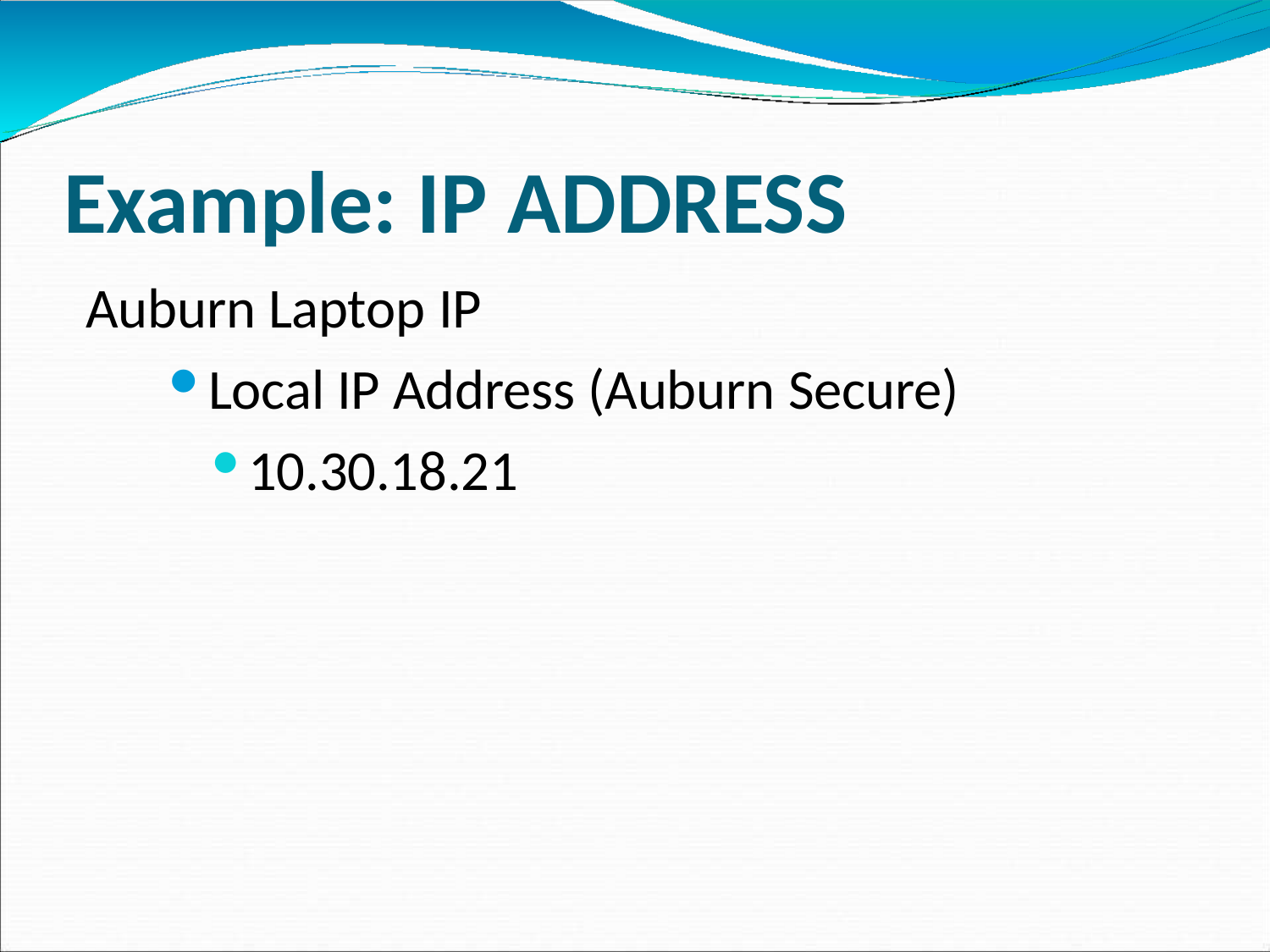

# Example: IP ADDRESS
Auburn Laptop IP
Local IP Address (Auburn Secure)
10.30.18.21